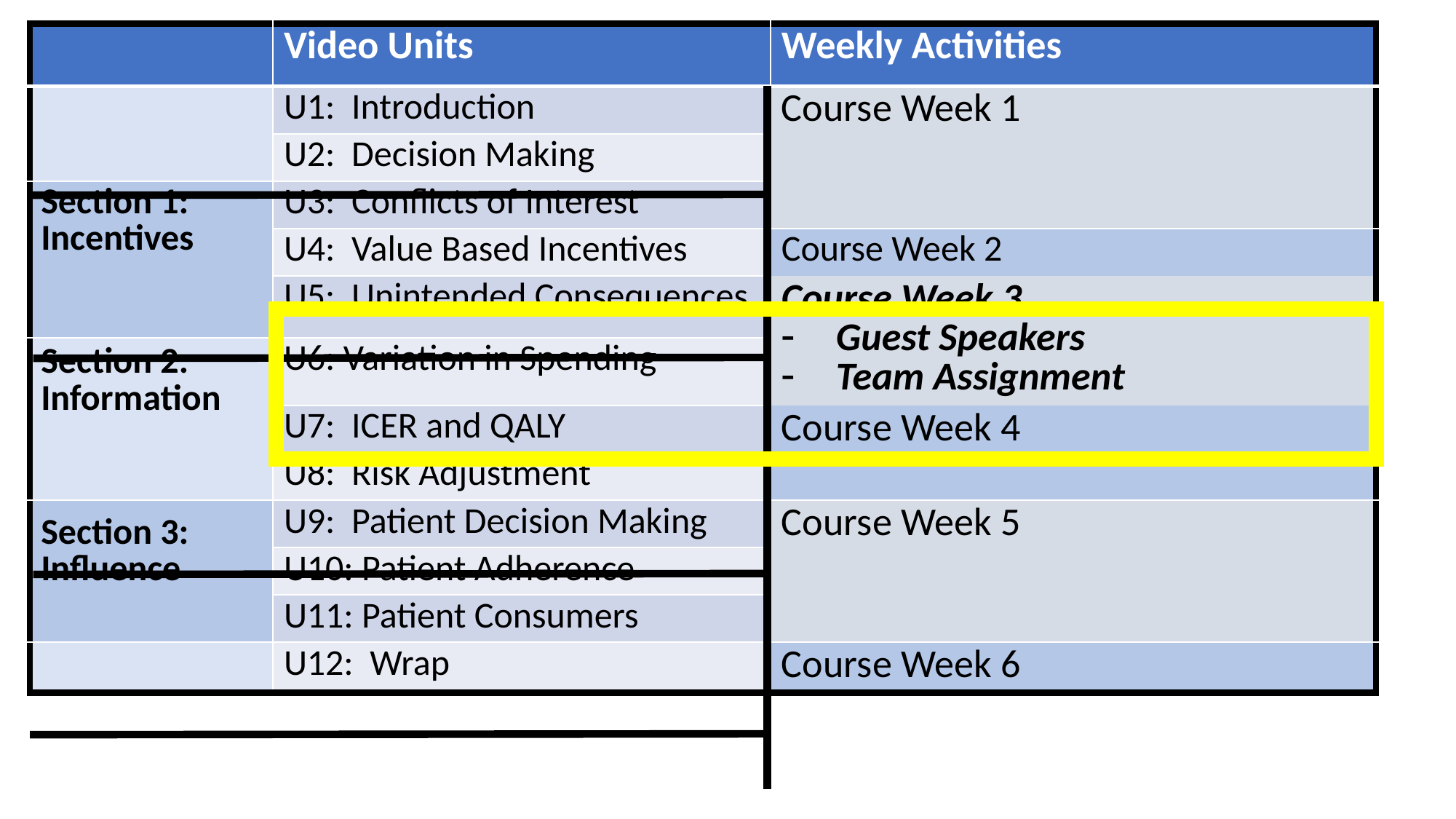

|  | Video Units | Weekly Activities |
| --- | --- | --- |
|  | U1: Introduction | Course Week 1 |
|  | U2: Decision Making |  |
| Section 1: Incentives | U3: Conflicts of Interest |  |
|  | U4: Value Based Incentives | Course Week 2 |
|  | U5: Unintended Consequences | Course Week 3 Guest Speakers Team Assignment |
| Section 2: Information | U6: Variation in Spending |  |
|  | U7: ICER and QALY | Course Week 4 |
|  | U8: Risk Adjustment |  |
| Section 3: Influence | U9: Patient Decision Making | Course Week 5 |
|  | U10: Patient Adherence |  |
|  | U11: Patient Consumers |  |
|  | U12: Wrap | Course Week 6 |